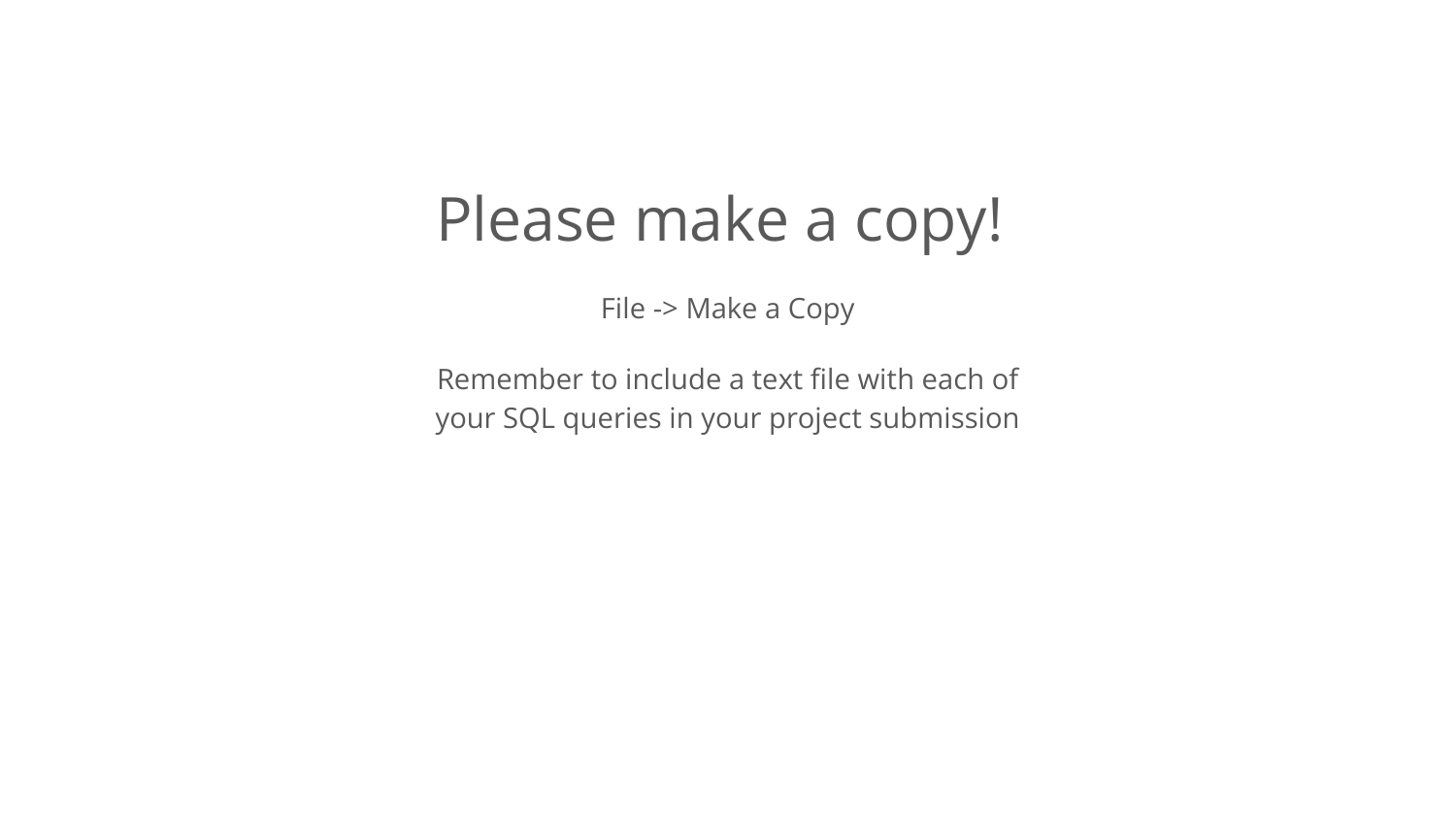

Please make a copy!
File -> Make a Copy
Remember to include a text file with each of your SQL queries in your project submission